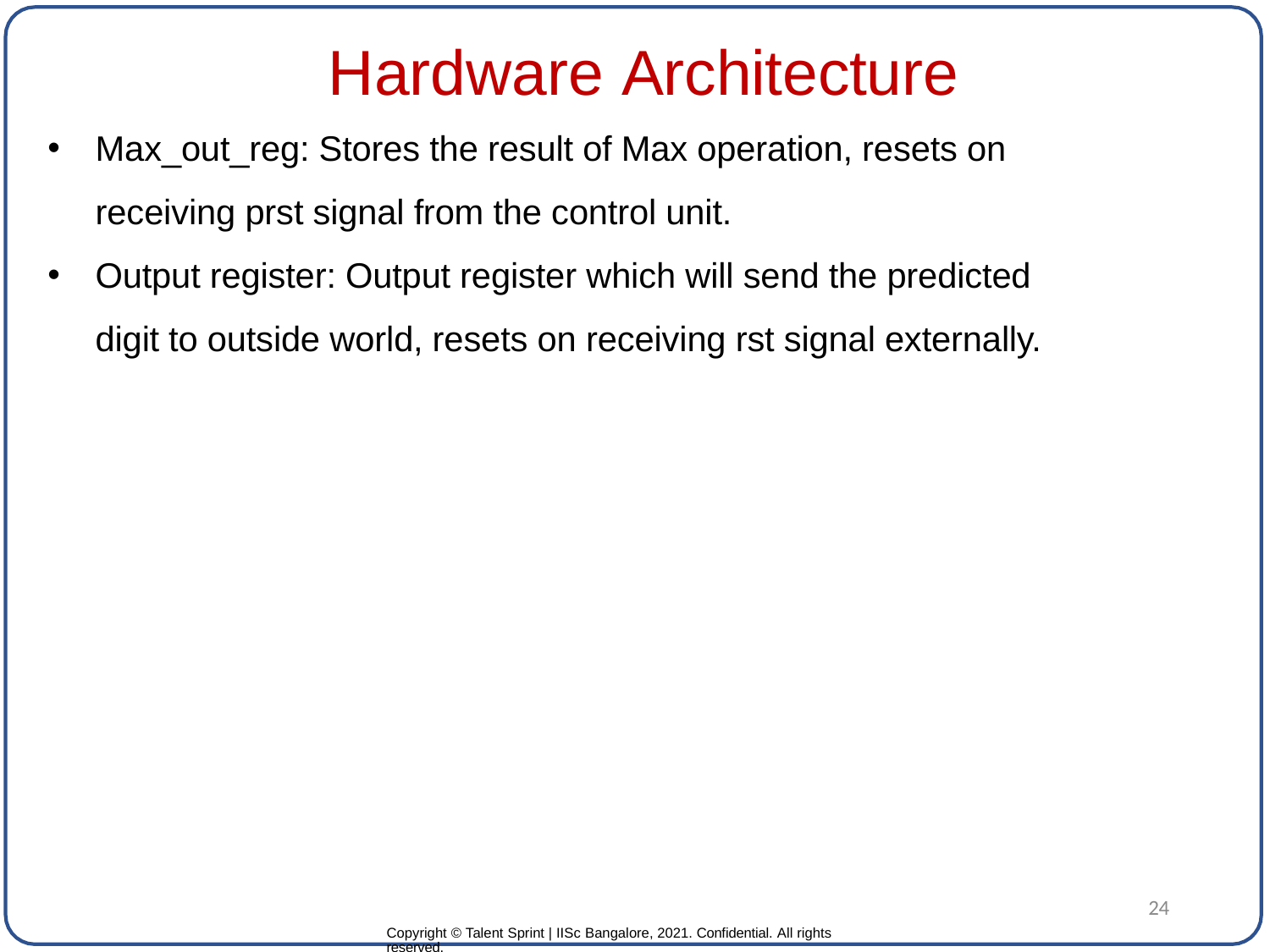

# Hardware Architecture
Max_out_reg: Stores the result of Max operation, resets on receiving prst signal from the control unit.
Output register: Output register which will send the predicted digit to outside world, resets on receiving rst signal externally.

24
Copyright © Talent Sprint | IISc Bangalore, 2021. Confidential. All rights reserved.